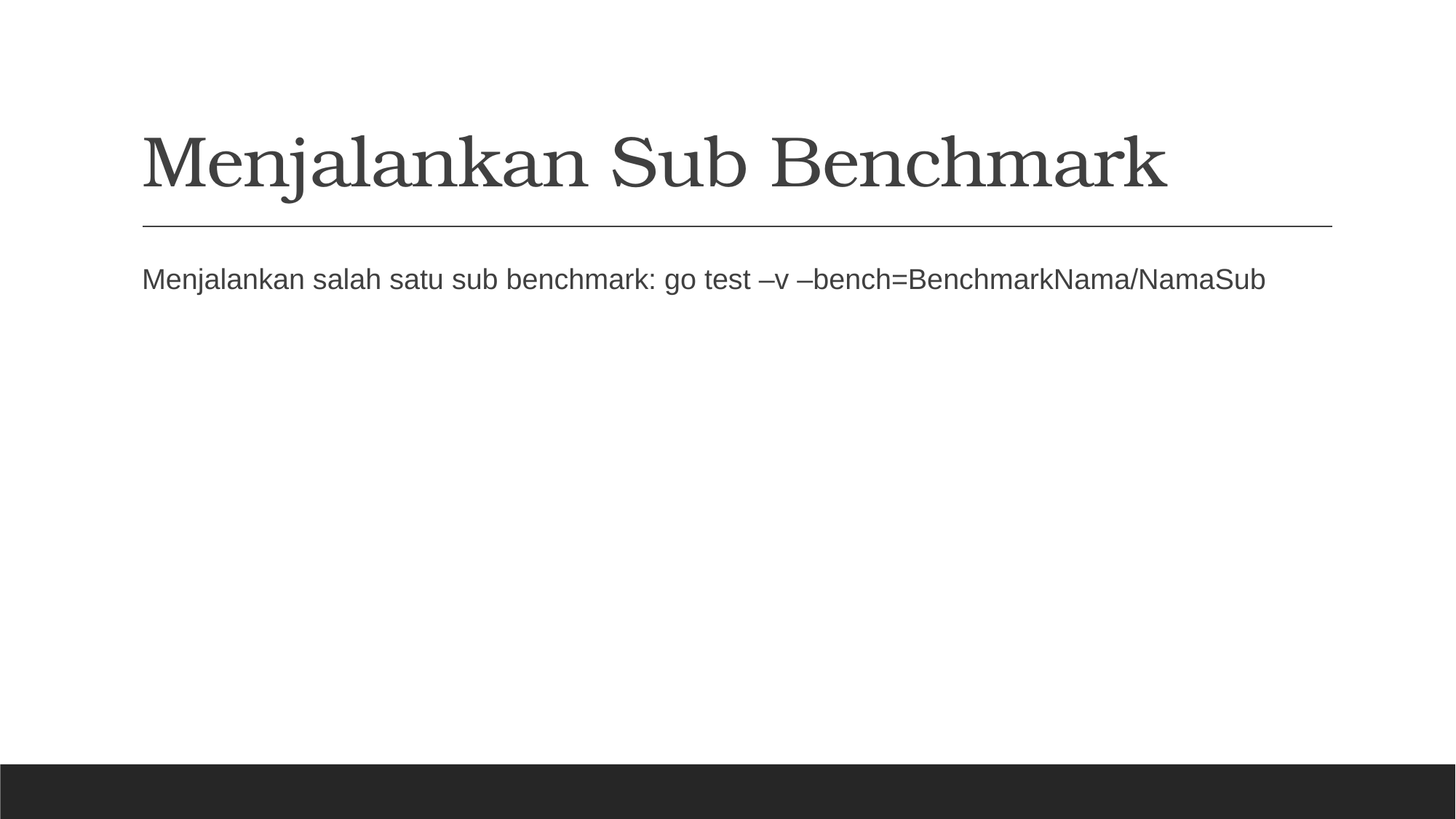

# Menjalankan Sub Benchmark
Menjalankan salah satu sub benchmark: go test –v –bench=BenchmarkNama/NamaSub